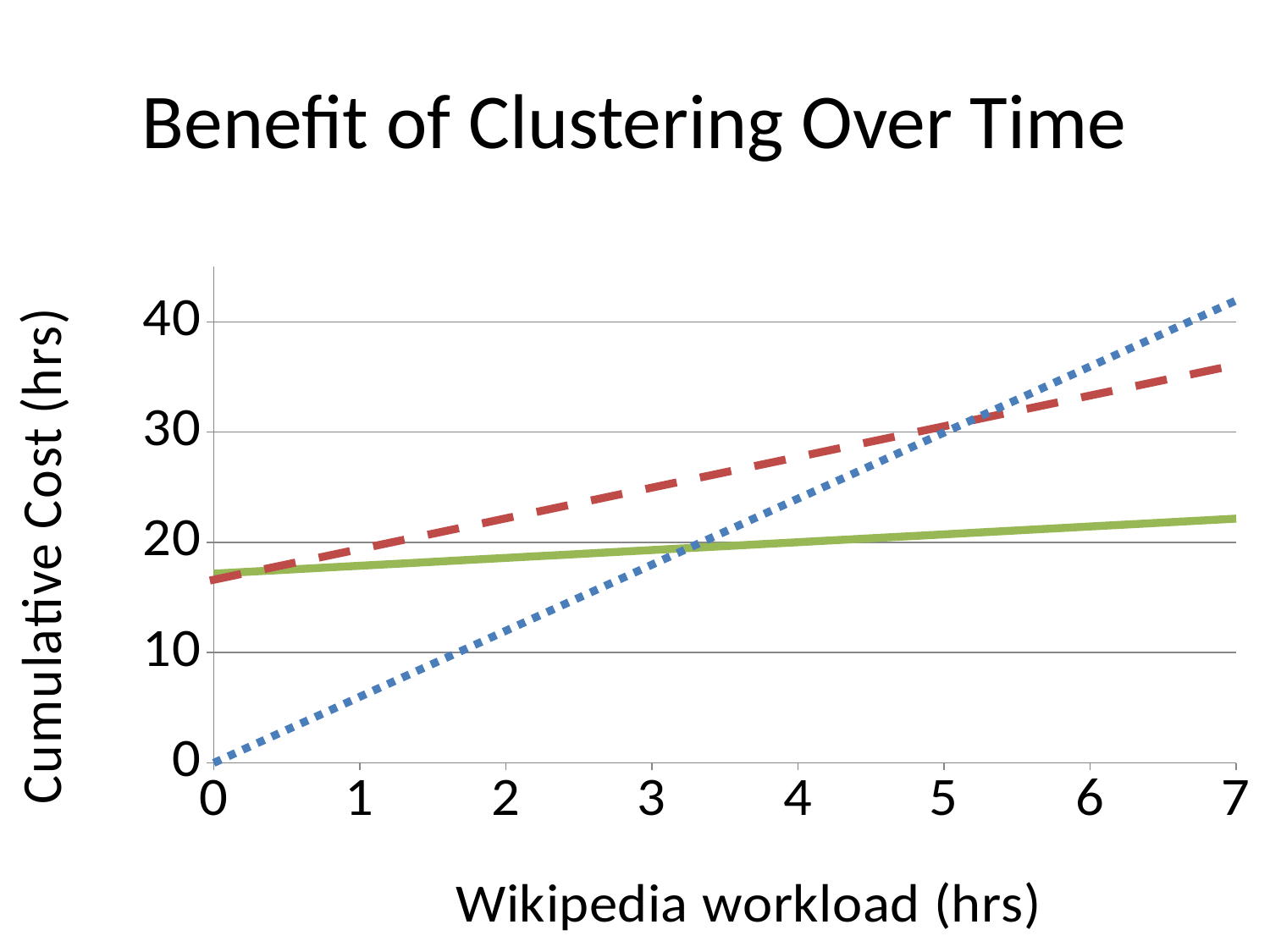

# Benefit of Clustering Over Time

### Chart

| Category | Base | Shuffle 100% | Partition |
|---|---|---|---|